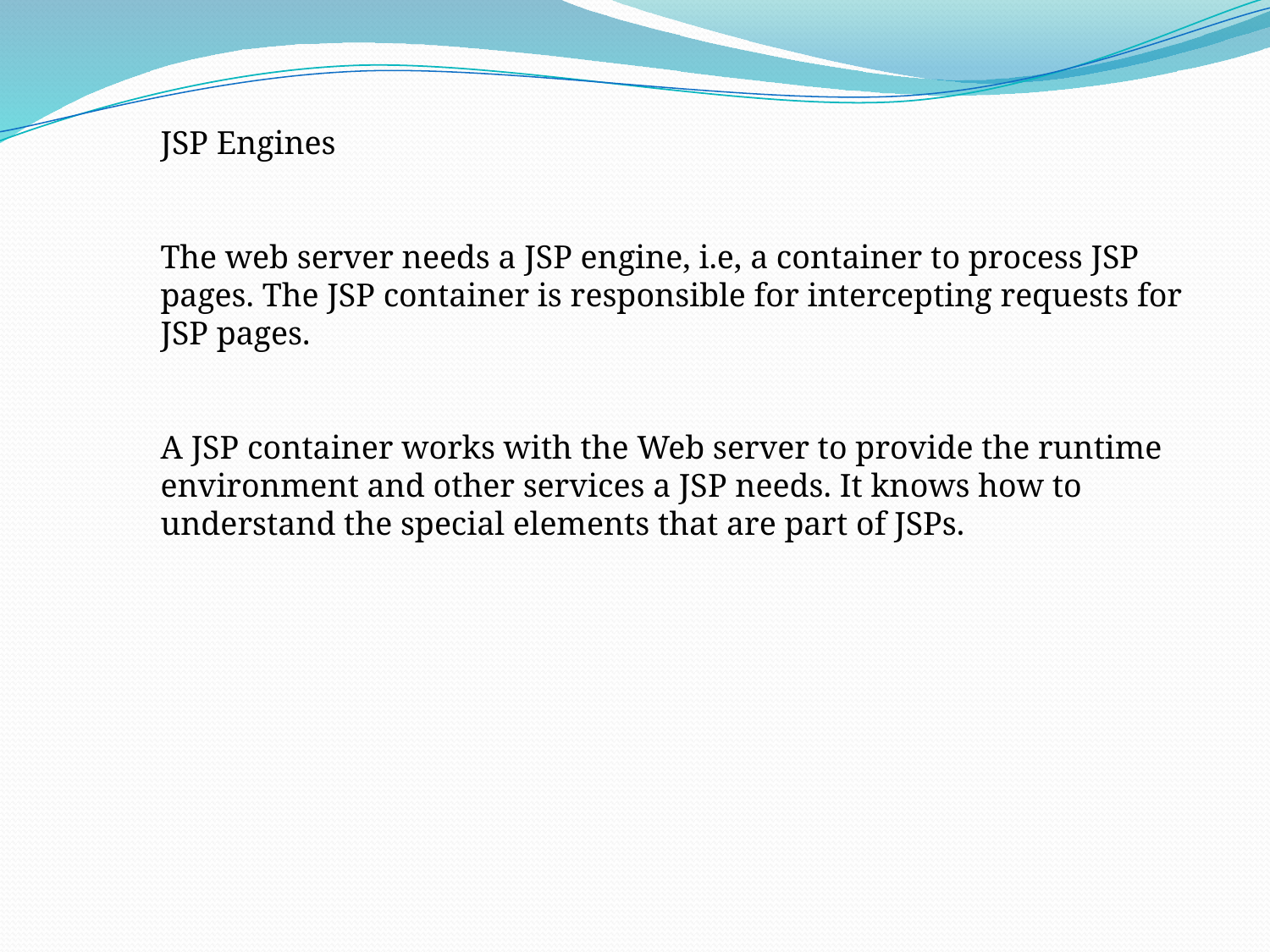

JSP Engines

The web server needs a JSP engine, i.e, a container to process JSP pages. The JSP container is responsible for intercepting requests for JSP pages.

A JSP container works with the Web server to provide the runtime environment and other services a JSP needs. It knows how to understand the special elements that are part of JSPs.